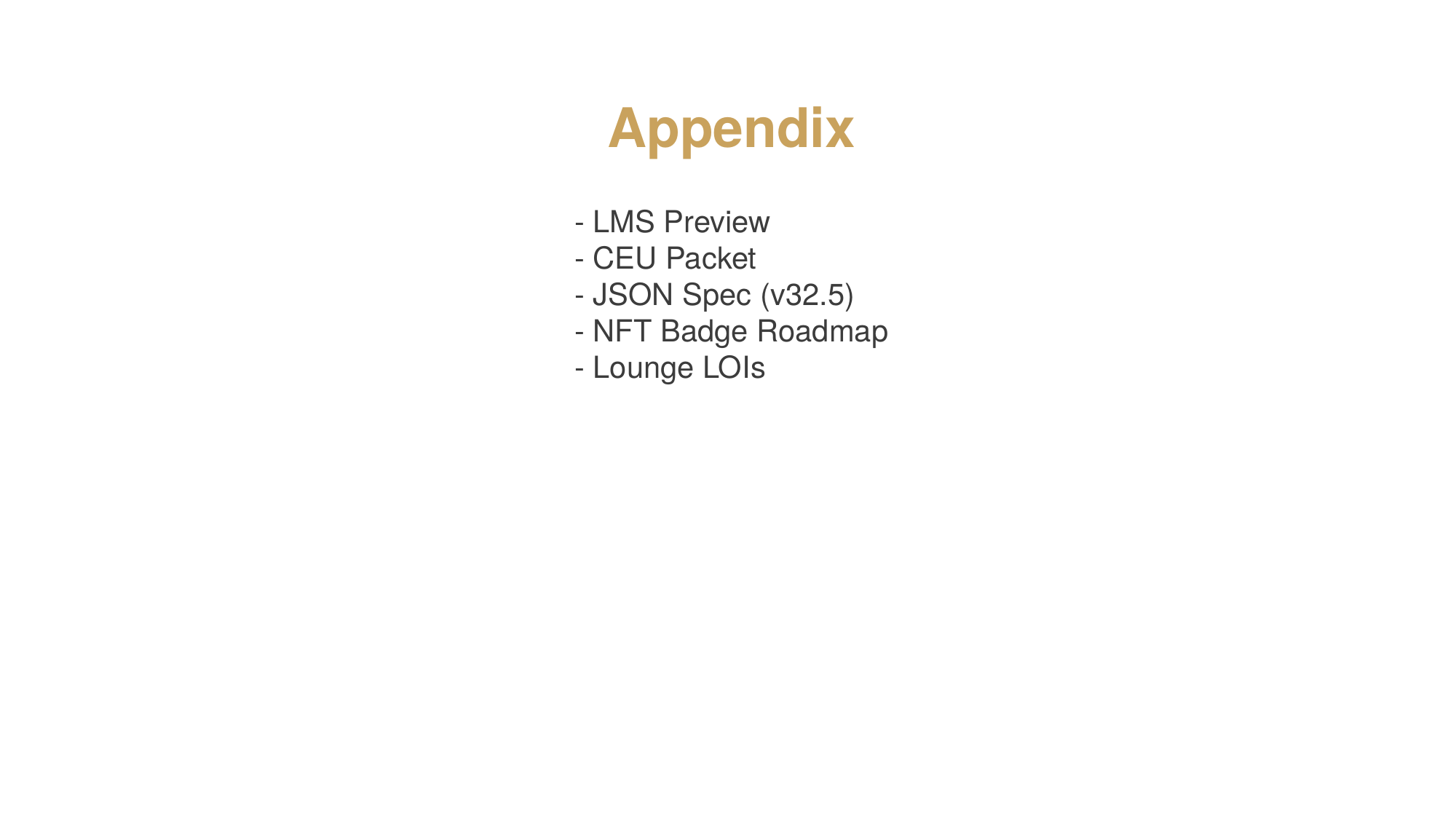

Appendix

- LMS Preview
- CEU Packet
- JSON Spec (v32.5)
- NFT Badge Roadmap
- Lounge LOIs